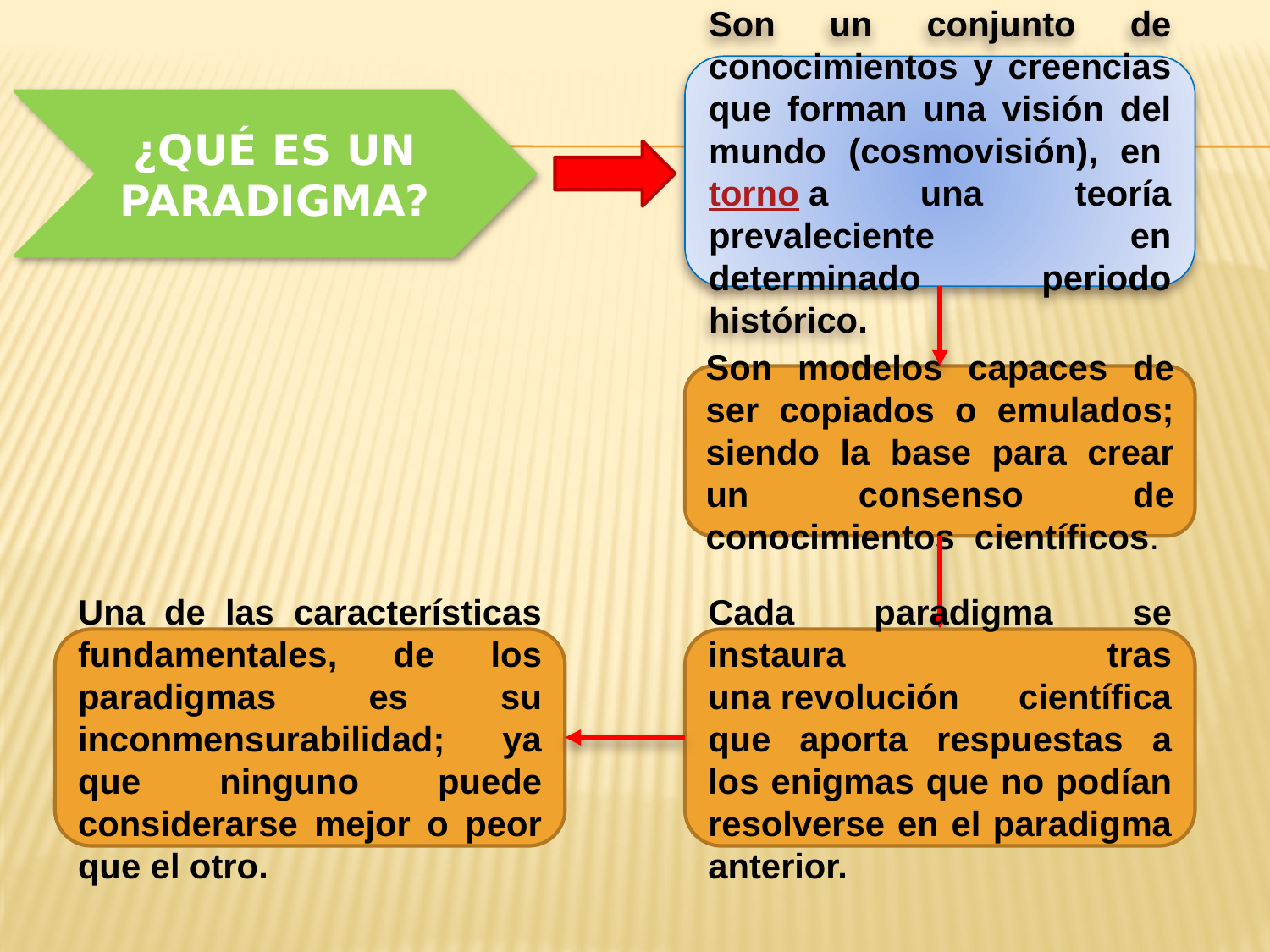

Son un conjunto de conocimientos y creencias que forman una visión del mundo (cosmovisión), en torno a una teoría prevaleciente en determinado periodo histórico.
¿QUÉ ES UN PARADIGMA?

Son modelos capaces de ser copiados o emulados; siendo la base para crear un consenso de conocimientos  científicos.
Cada paradigma se instaura tras una revolución científica que aporta respuestas a los enigmas que no podían resolverse en el paradigma anterior.
Una de las características fundamentales, de los paradigmas es su inconmensurabilidad; ya que ninguno puede considerarse mejor o peor que el otro.